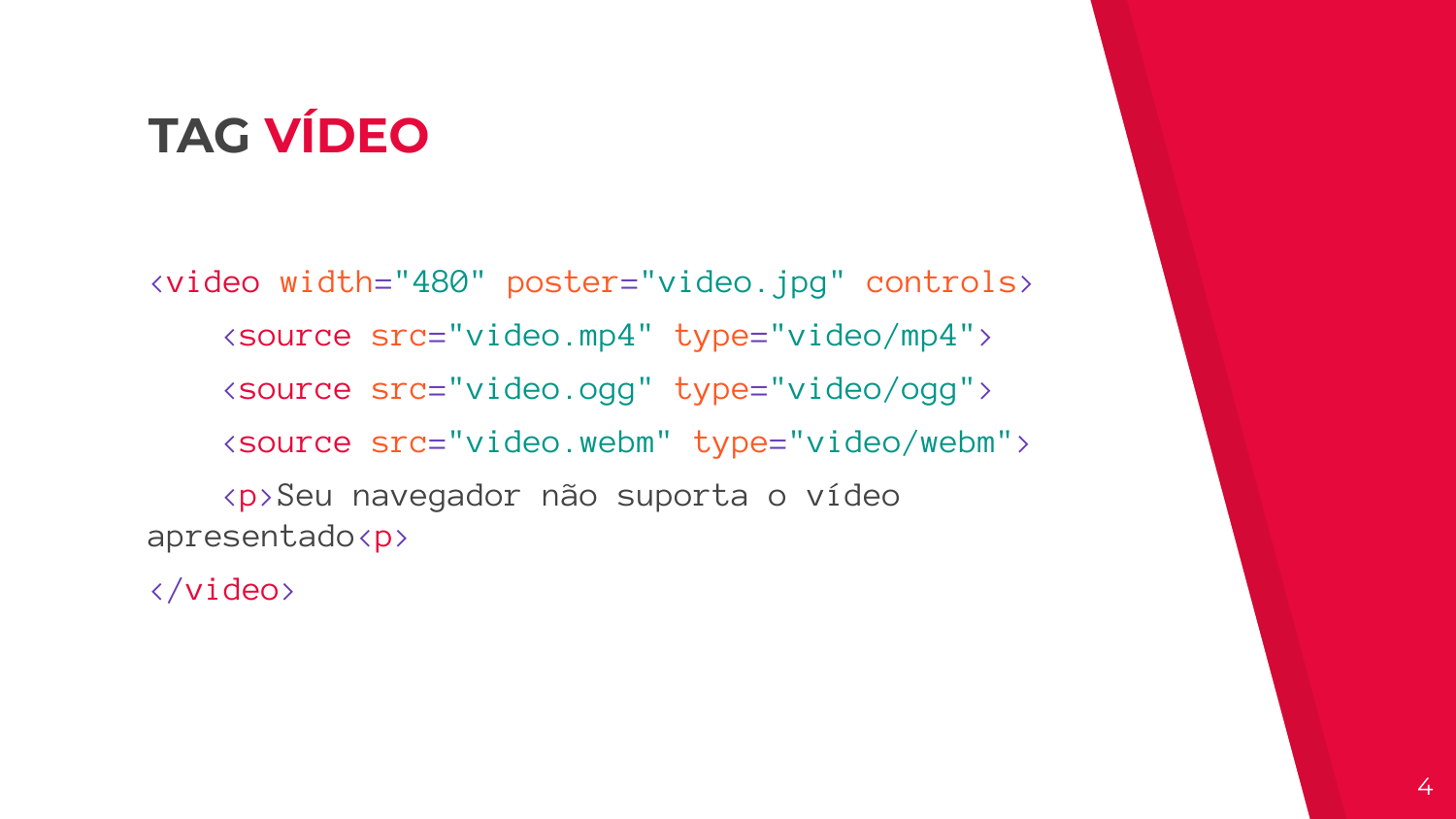

TAG VÍDEO
<video width="480" poster="video.jpg" controls>
<source src="video.mp4" type="video/mp4">
<source src="video.ogg" type="video/ogg">
<source src="video.webm" type="video/webm">
<p>Seu navegador não suporta o vídeo apresentado<p>
</video>

4